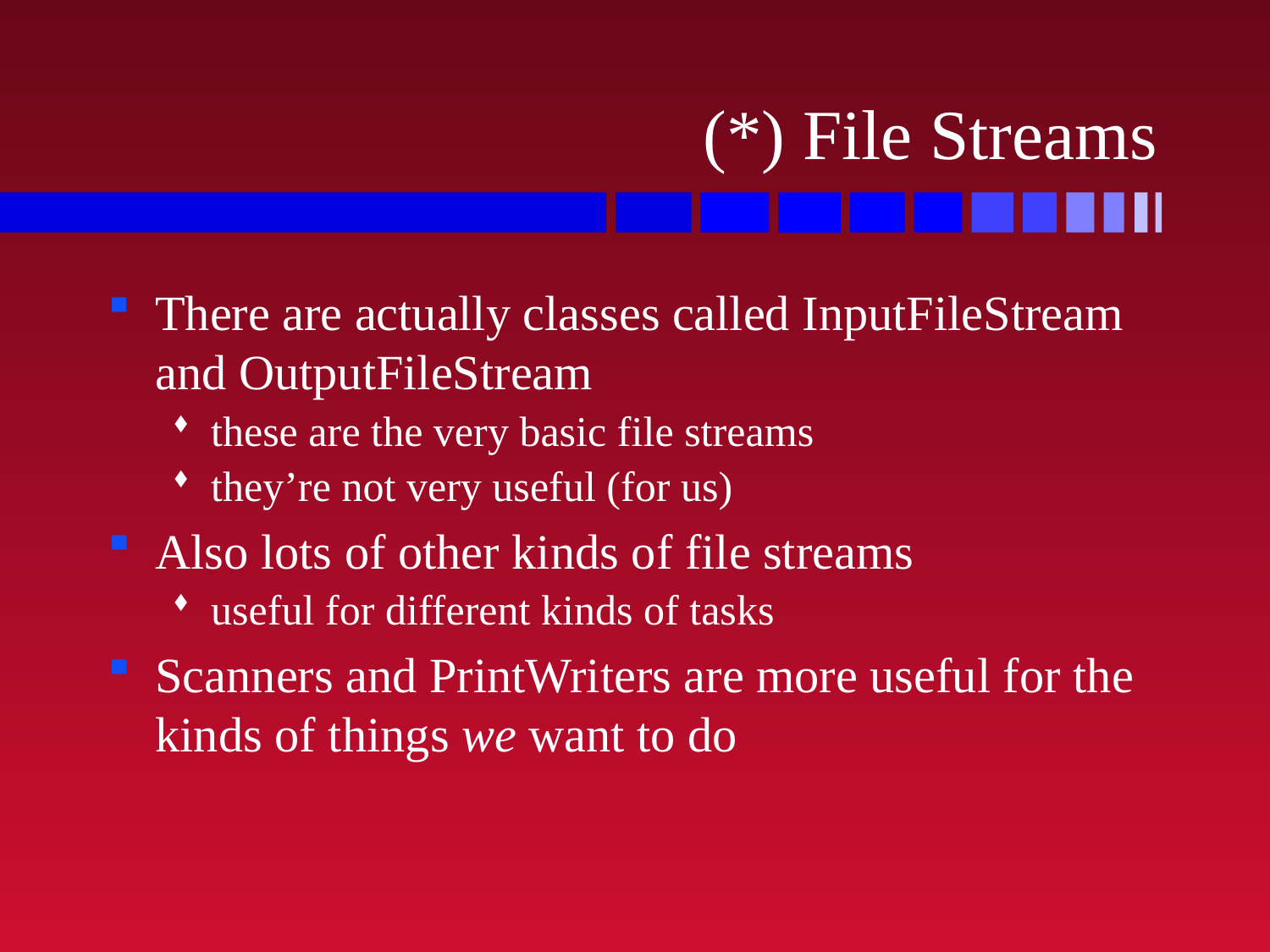

# (*) File Streams
There are actually classes called InputFileStream and OutputFileStream
these are the very basic file streams
they’re not very useful (for us)
Also lots of other kinds of file streams
useful for different kinds of tasks
Scanners and PrintWriters are more useful for the kinds of things we want to do